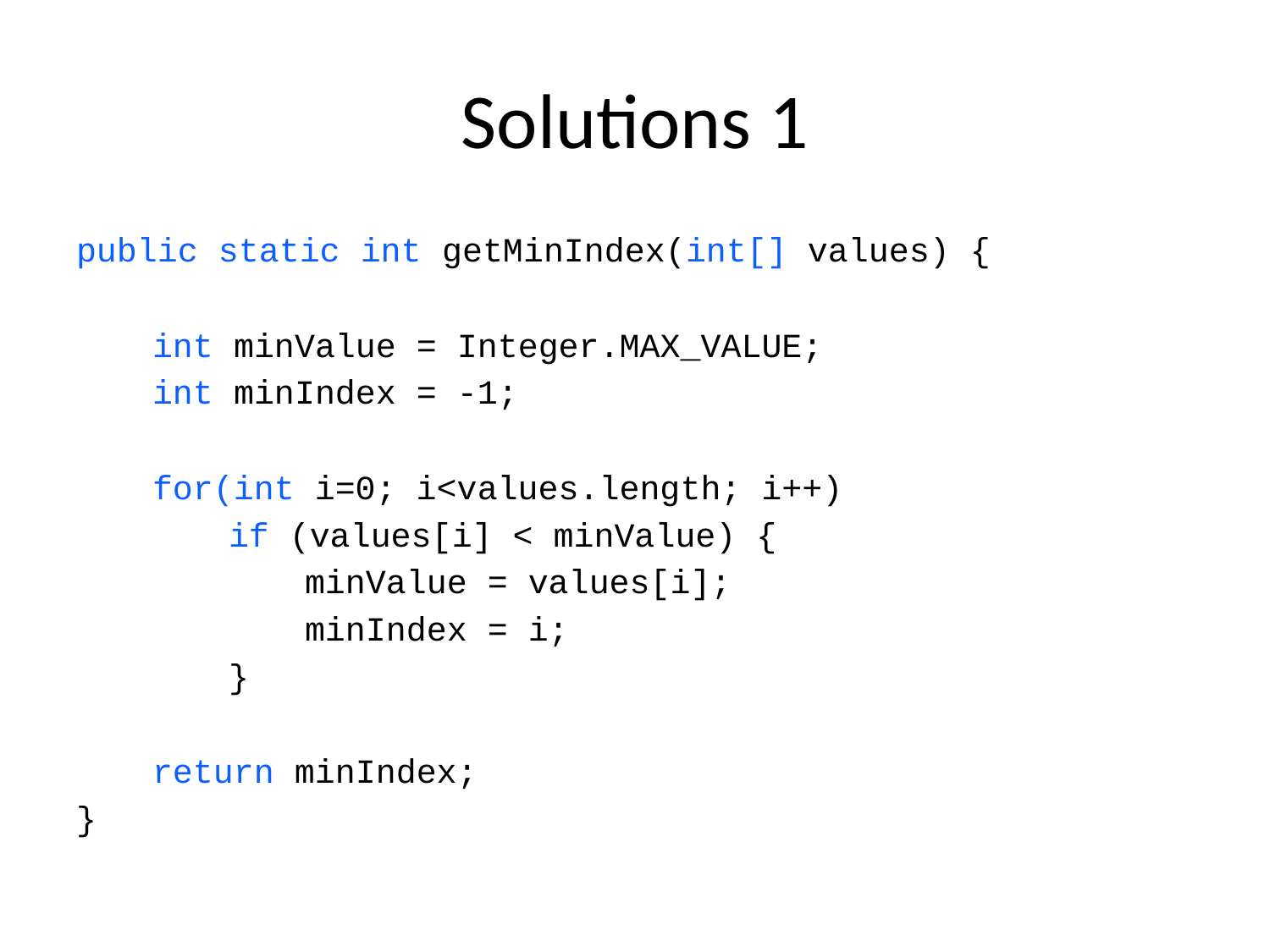

# Solutions 1
public static int getMinIndex(int[] values) {

	int minValue = Integer.MAX_VALUE;
	int minIndex = -1;

	for(int i=0; i<values.length; i++)
		if (values[i] < minValue) {
			minValue = values[i];
			minIndex = i;
		}

	return minIndex;
}